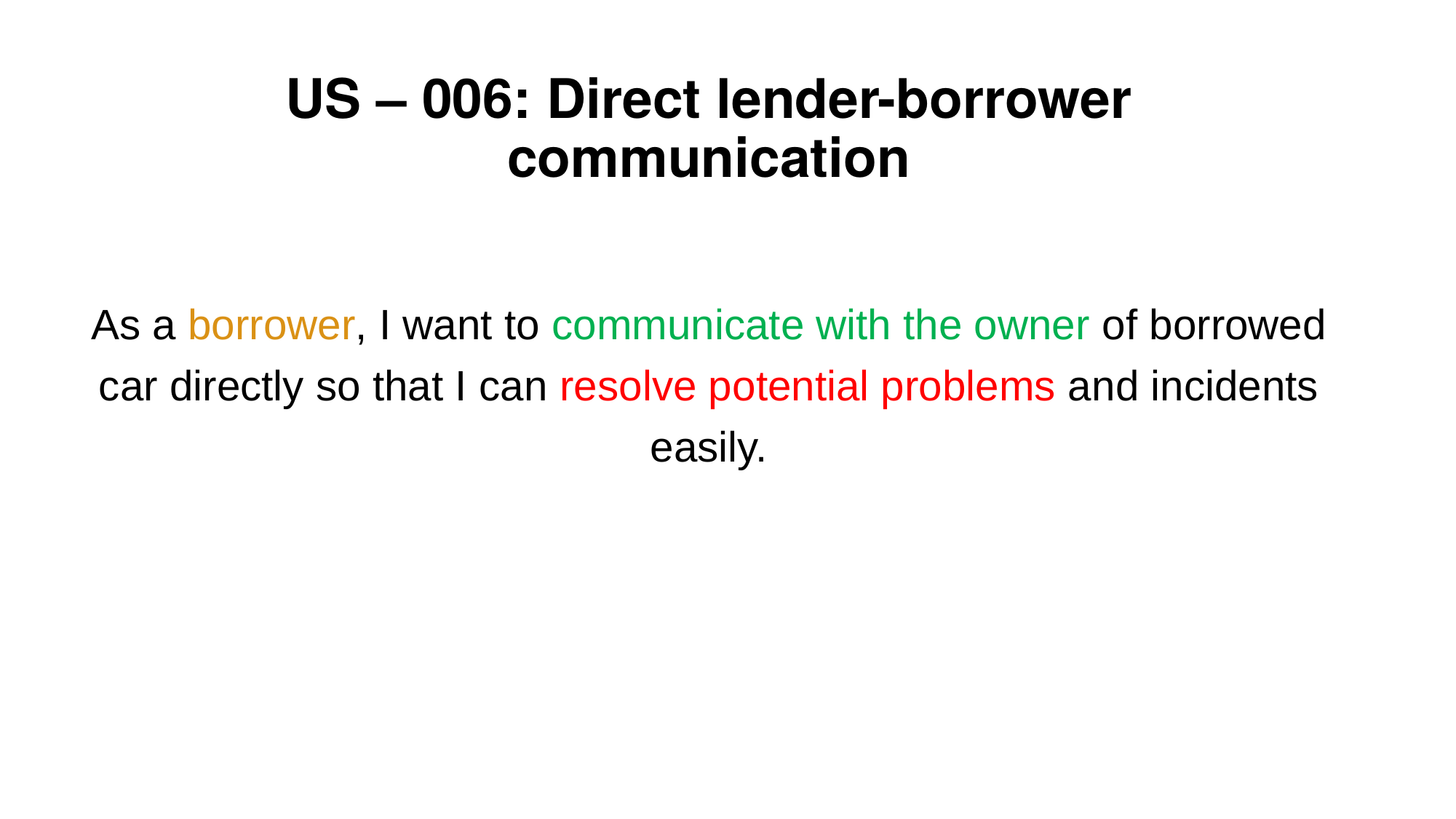

# US – 006: Direct lender-borrower communication
As a borrower, I want to communicate with the owner of borrowed car directly so that I can resolve potential problems and incidents easily.